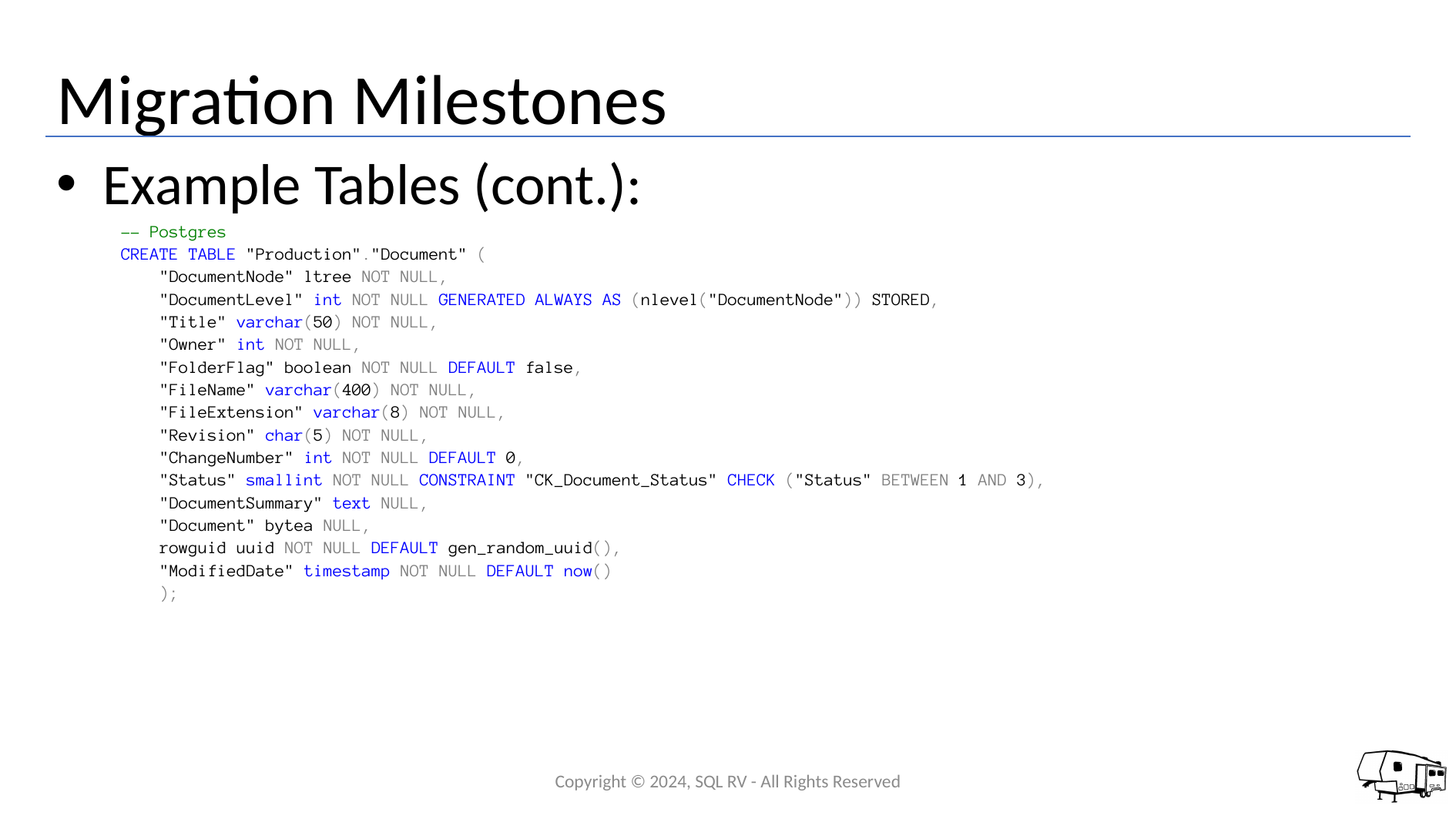

# Migration Milestones
Example Tables (cont.):

-- Postgres
CREATE TABLE "Production"."Document" (
    "DocumentNode" ltree NOT NULL,
    "DocumentLevel" int NOT NULL GENERATED ALWAYS AS (nlevel("DocumentNode")) STORED,
    "Title" varchar(50) NOT NULL,
    "Owner" int NOT NULL,
    "FolderFlag" boolean NOT NULL DEFAULT false,
    "FileName" varchar(400) NOT NULL,
    "FileExtension" varchar(8) NOT NULL,
    "Revision" char(5) NOT NULL,
    "ChangeNumber" int NOT NULL DEFAULT 0,
    "Status" smallint NOT NULL CONSTRAINT "CK_Document_Status" CHECK ("Status" BETWEEN 1 AND 3),
    "DocumentSummary" text NULL,
    "Document" bytea NULL,
    rowguid uuid NOT NULL DEFAULT gen_random_uuid(),
    "ModifiedDate" timestamp NOT NULL DEFAULT now()
    );
Copyright © 2024, SQL RV - All Rights Reserved